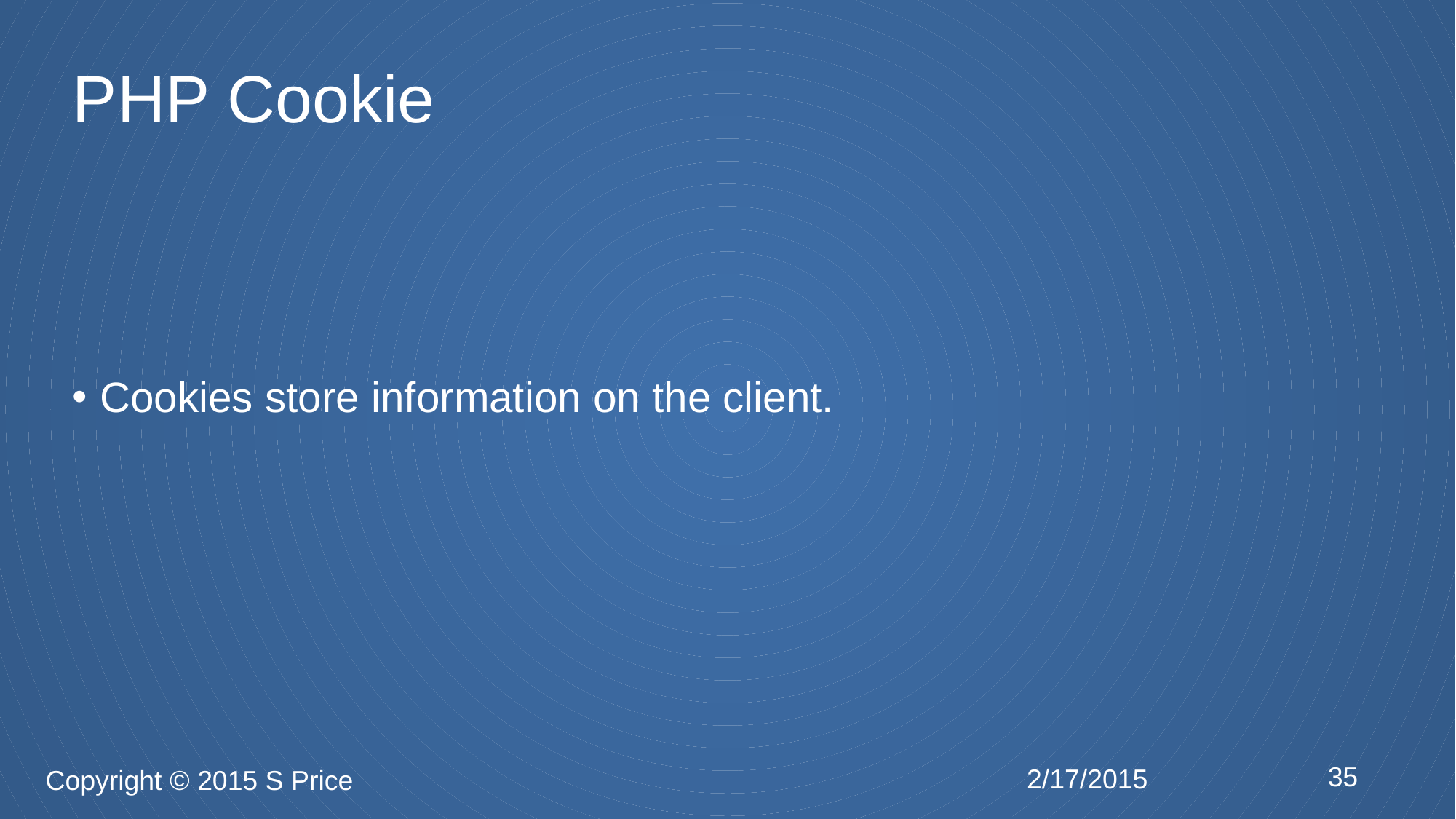

# PHP Cookie
Cookies store information on the client.

35
2/17/2015
Copyright © 2015 S Price